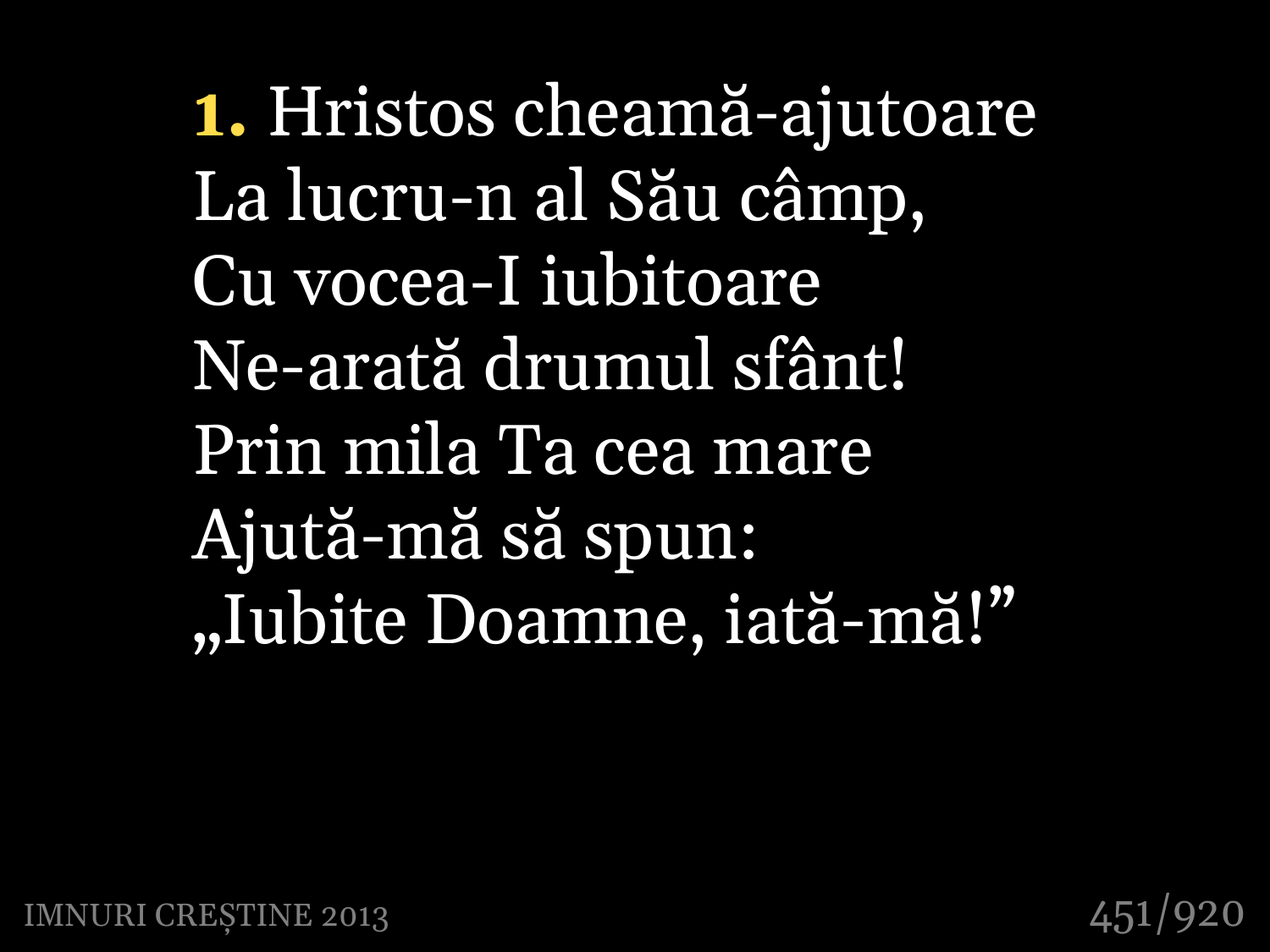

1. Hristos cheamă-ajutoare
La lucru-n al Său câmp,
Cu vocea-I iubitoare
Ne-arată drumul sfânt!
Prin mila Ta cea mare
Ajută-mă să spun:
„Iubite Doamne, iată-mă!”
451/920
IMNURI CREȘTINE 2013